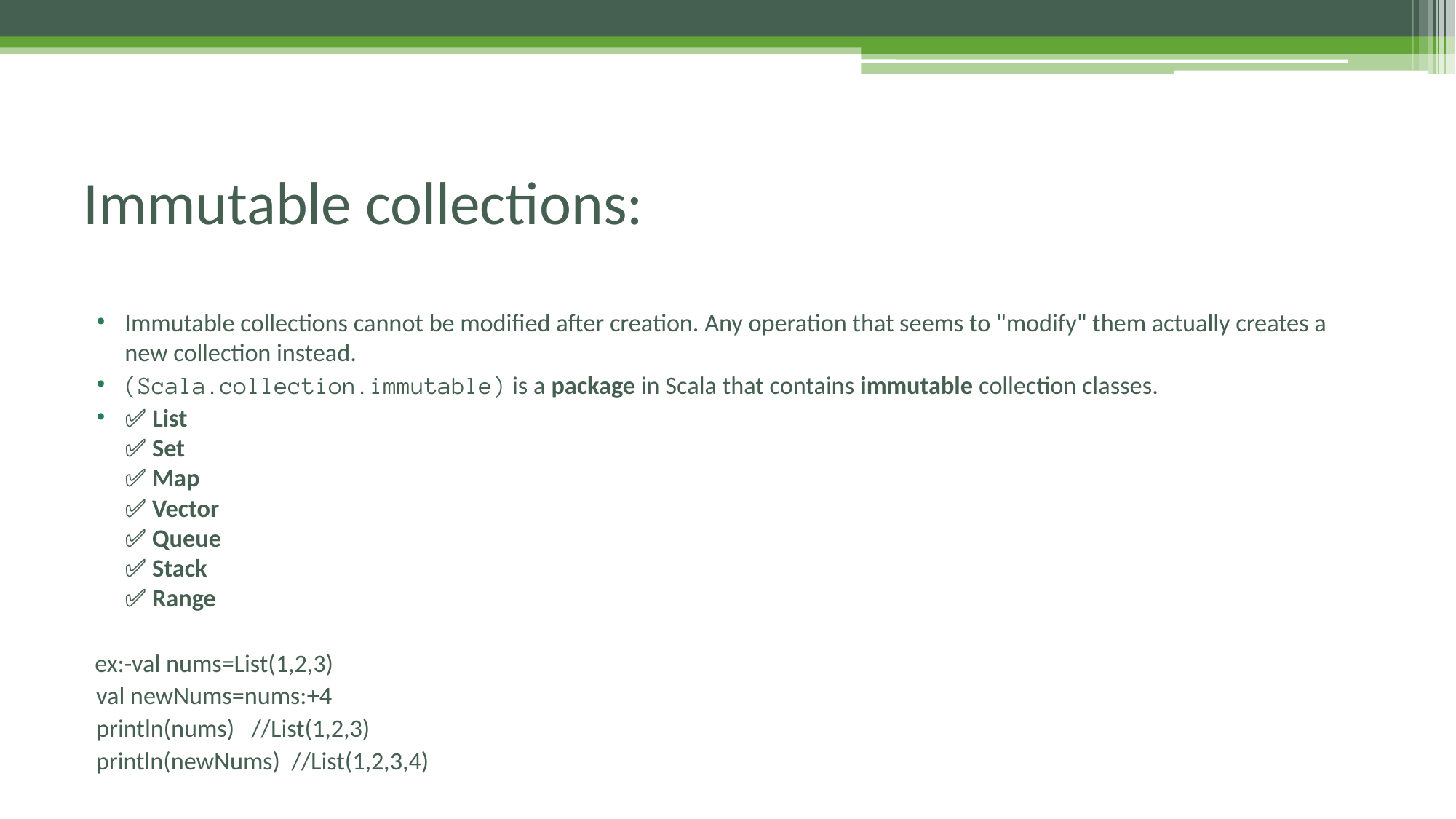

# Immutable collections:

Immutable collections cannot be modified after creation. Any operation that seems to "modify" them actually creates a new collection instead.
(Scala.collection.immutable) is a package in Scala that contains immutable collection classes.
✅ List
✅ Set
✅ Map
✅ Vector
✅ Queue
✅ Stack
✅ Range

  ex:-val nums=List(1,2,3)
val newNums=nums:+4
println(nums)   //List(1,2,3)
println(newNums)  //List(1,2,3,4)